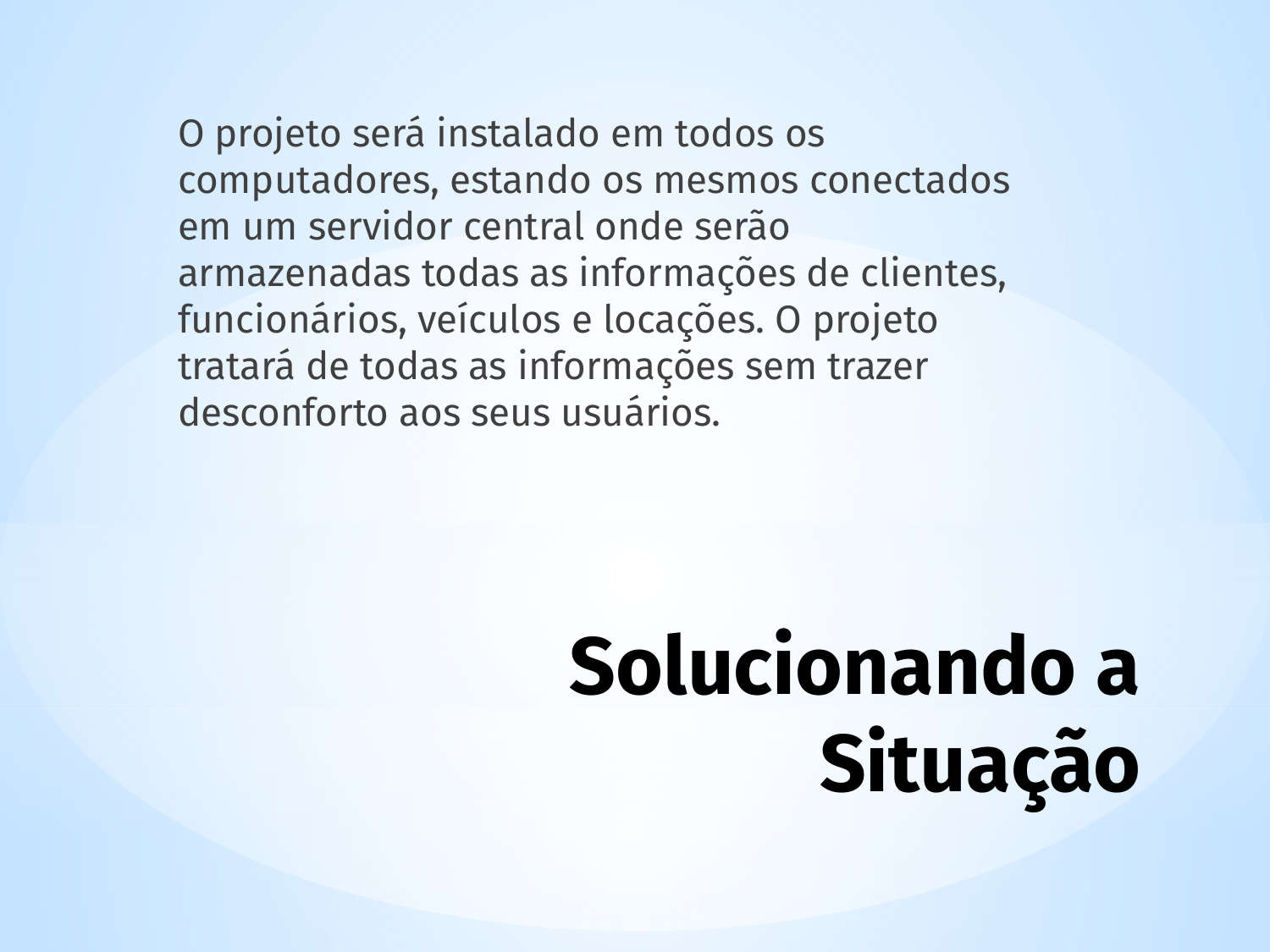

O projeto será instalado em todos os computadores, estando os mesmos conectados em um servidor central onde serão armazenadas todas as informações de clientes, funcionários, veículos e locações. O projeto tratará de todas as informações sem trazer desconforto aos seus usuários.

# Solucionando a Situação